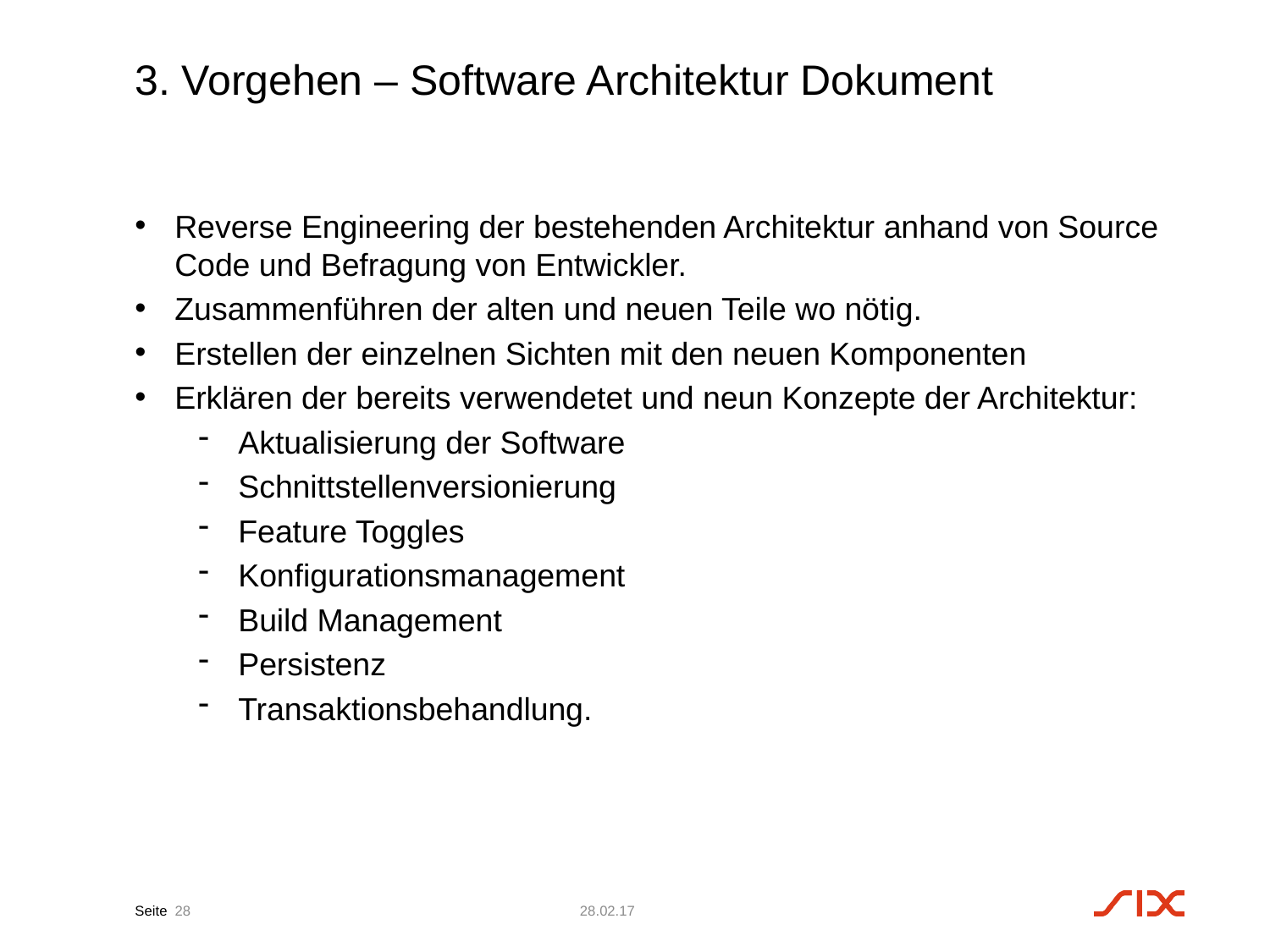

# 3. Vorgehen – Software Architektur Dokument
Reverse Engineering der bestehenden Architektur anhand von Source Code und Befragung von Entwickler.
Zusammenführen der alten und neuen Teile wo nötig.
Erstellen der einzelnen Sichten mit den neuen Komponenten
Erklären der bereits verwendetet und neun Konzepte der Architektur:
Aktualisierung der Software
Schnittstellenversionierung
Feature Toggles
Konfigurationsmanagement
Build Management
Persistenz
Transaktionsbehandlung.
28
28.02.17